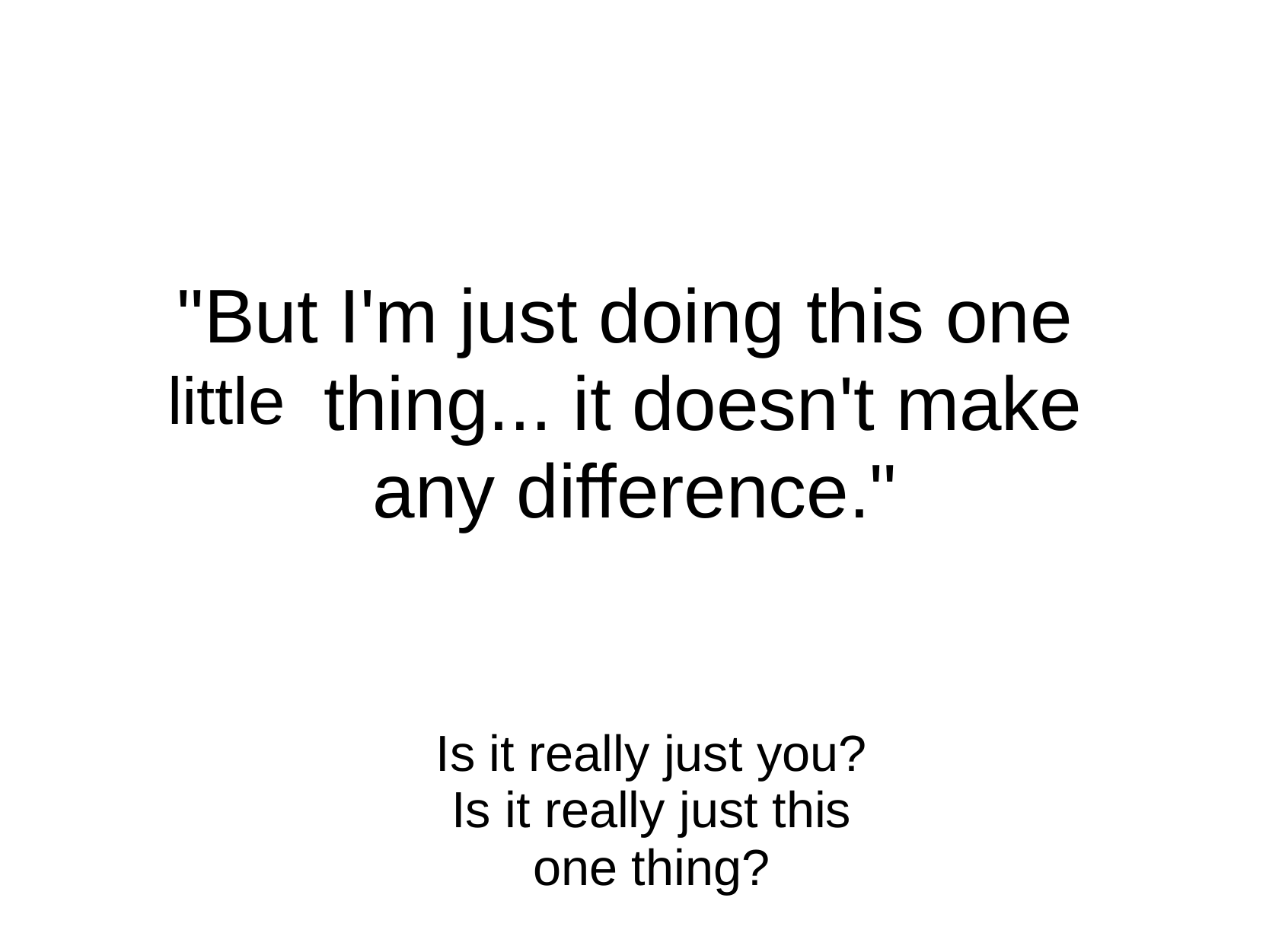

"But
little
I'm
just
doing
this
one
thing...
it
doesn't
make
any
difference."
Is it really just you?
Is it really just this one thing?